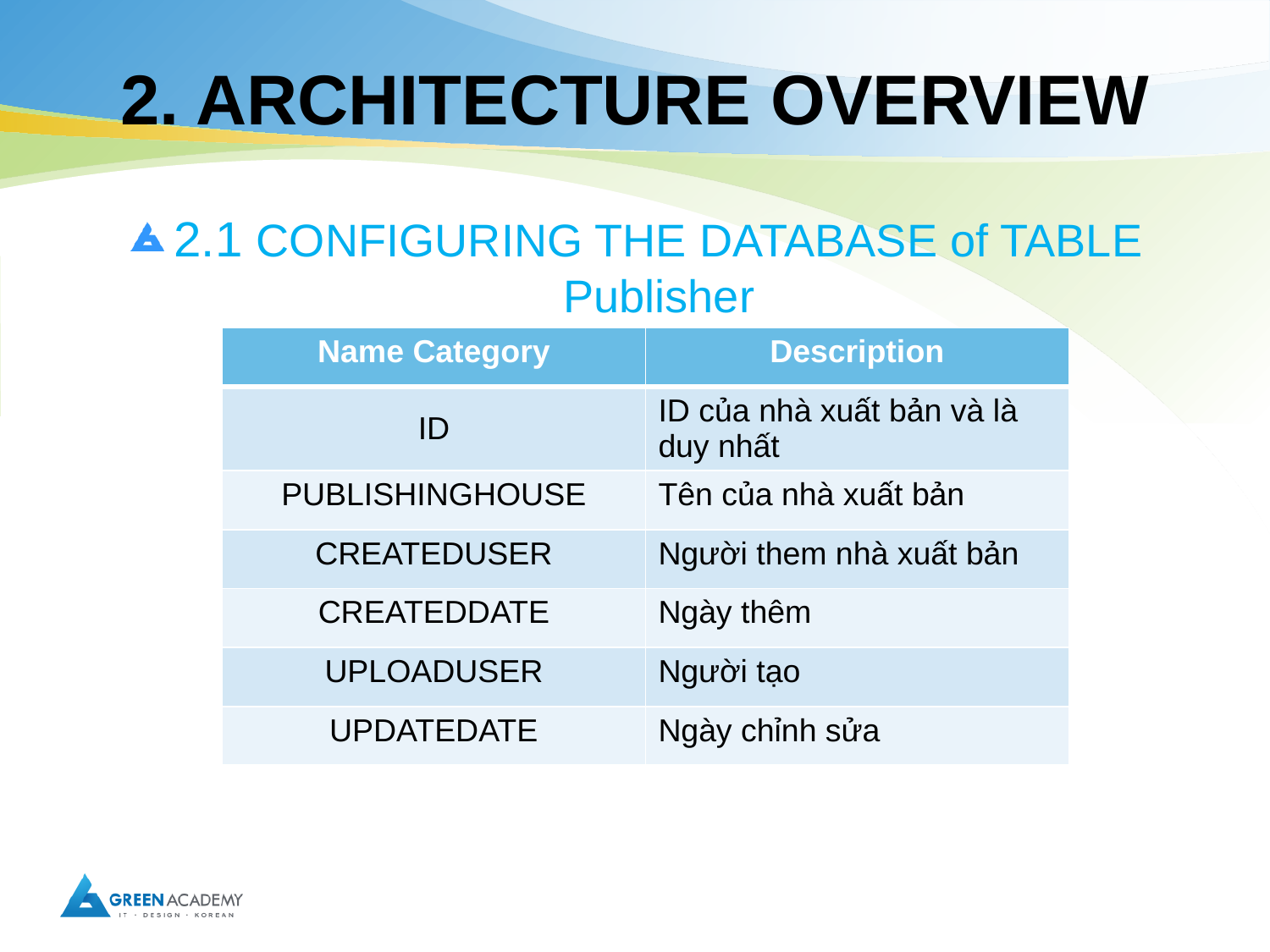

# 2. ARCHITECTURE OVERVIEW
2.1 CONFIGURING THE DATABASE of TABLE Publisher
| Name Category | Description |
| --- | --- |
| ID | ID của nhà xuất bản và là duy nhất |
| PUBLISHINGHOUSE | Tên của nhà xuất bản |
| CREATEDUSER | Người them nhà xuất bản |
| CREATEDDATE | Ngày thêm |
| UPLOADUSER | Người tạo |
| UPDATEDATE | Ngày chỉnh sửa |